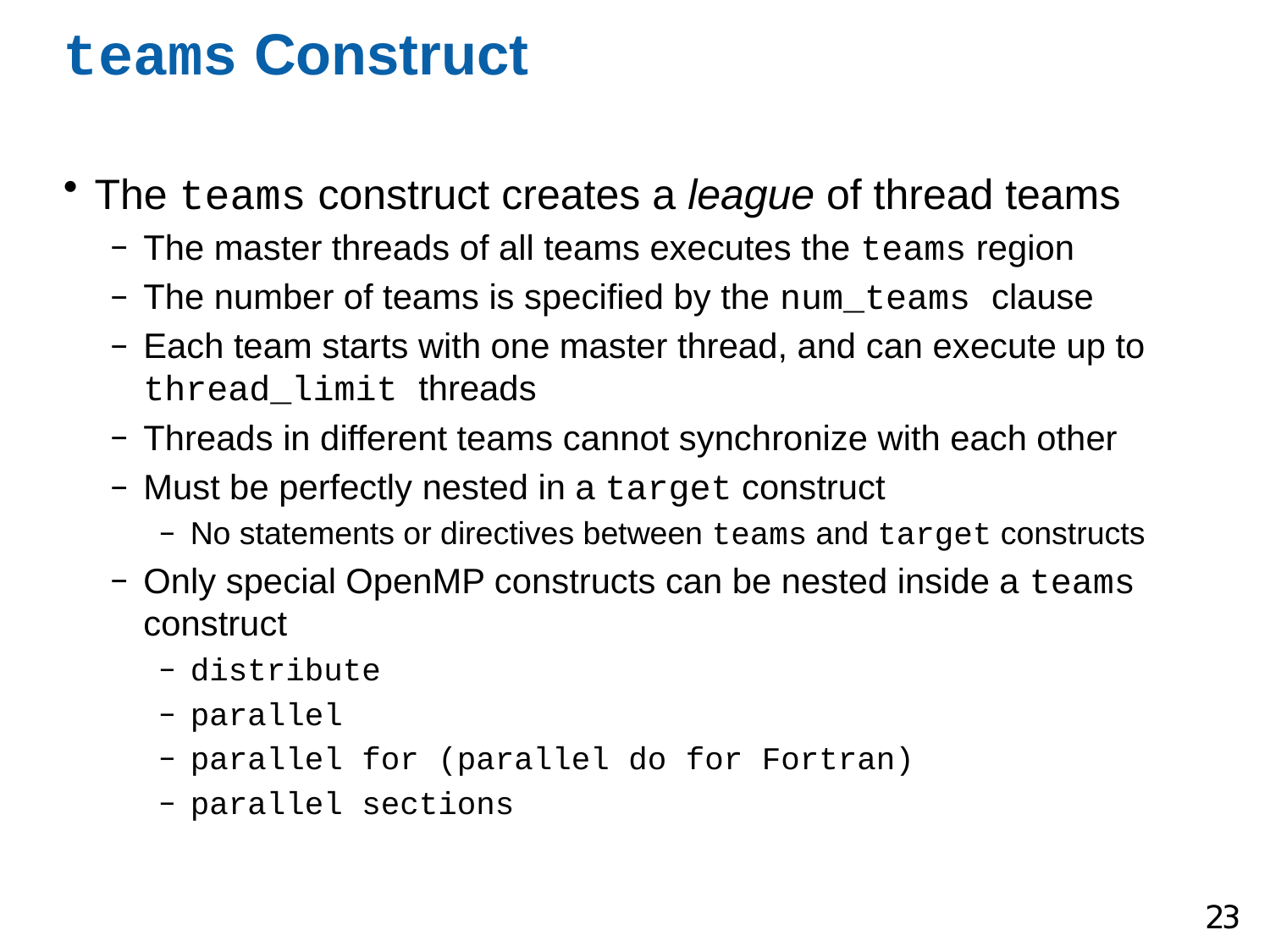

# teams Construct
The teams construct creates a league of thread teams
The master threads of all teams executes the teams region
The number of teams is specified by the num_teams clause
Each team starts with one master thread, and can execute up to thread_limit threads
Threads in different teams cannot synchronize with each other
Must be perfectly nested in a target construct
No statements or directives between teams and target constructs
Only special OpenMP constructs can be nested inside a teams construct
distribute
parallel
parallel for (parallel do for Fortran)
parallel sections

23